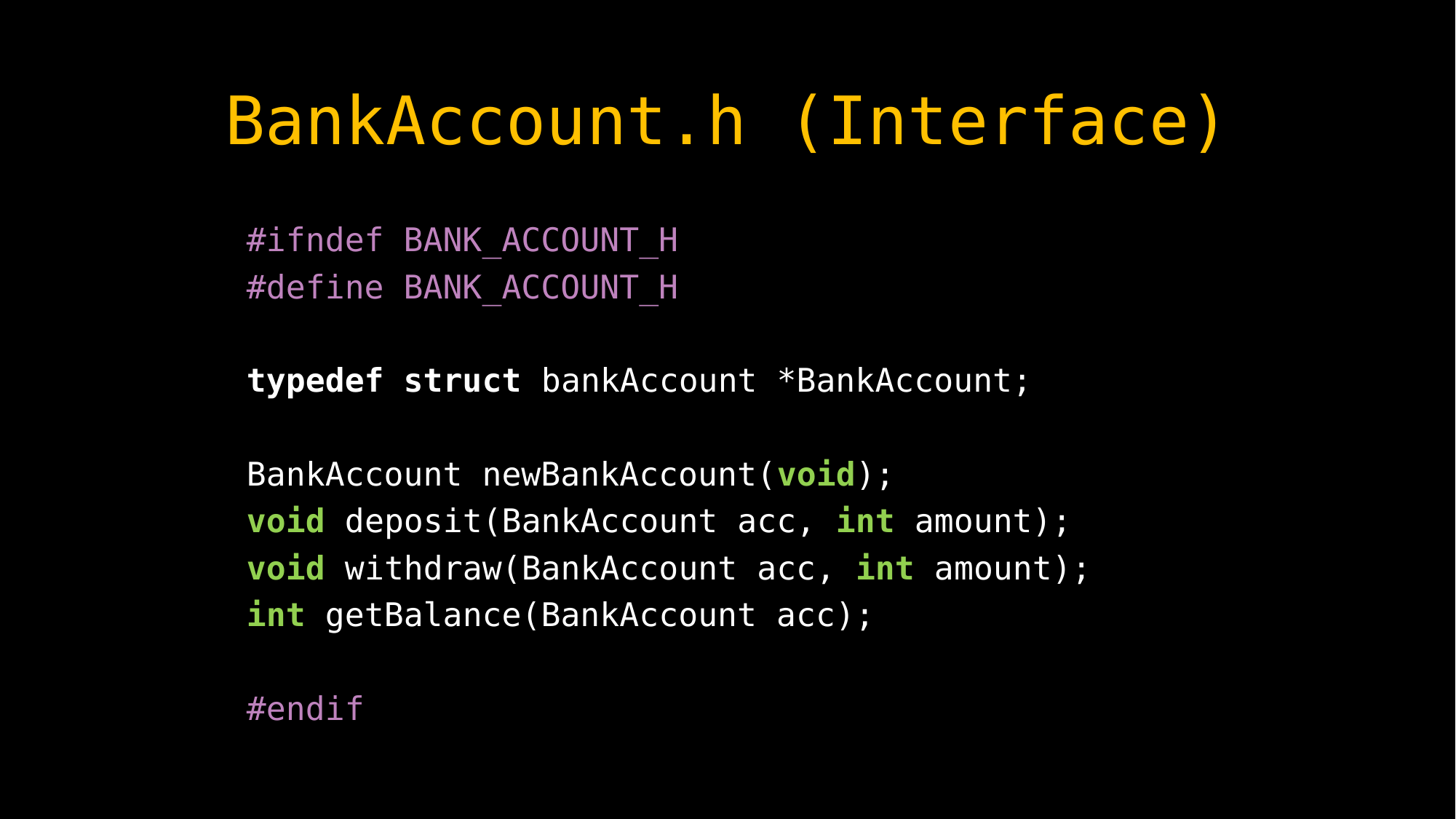

# BankAccount.h (Interface)
#ifndef BANK_ACCOUNT_H
#define BANK_ACCOUNT_H

typedef struct bankAccount *BankAccount;

BankAccount newBankAccount(void);
void deposit(BankAccount acc, int amount);
void withdraw(BankAccount acc, int amount);
int getBalance(BankAccount acc);

#endif